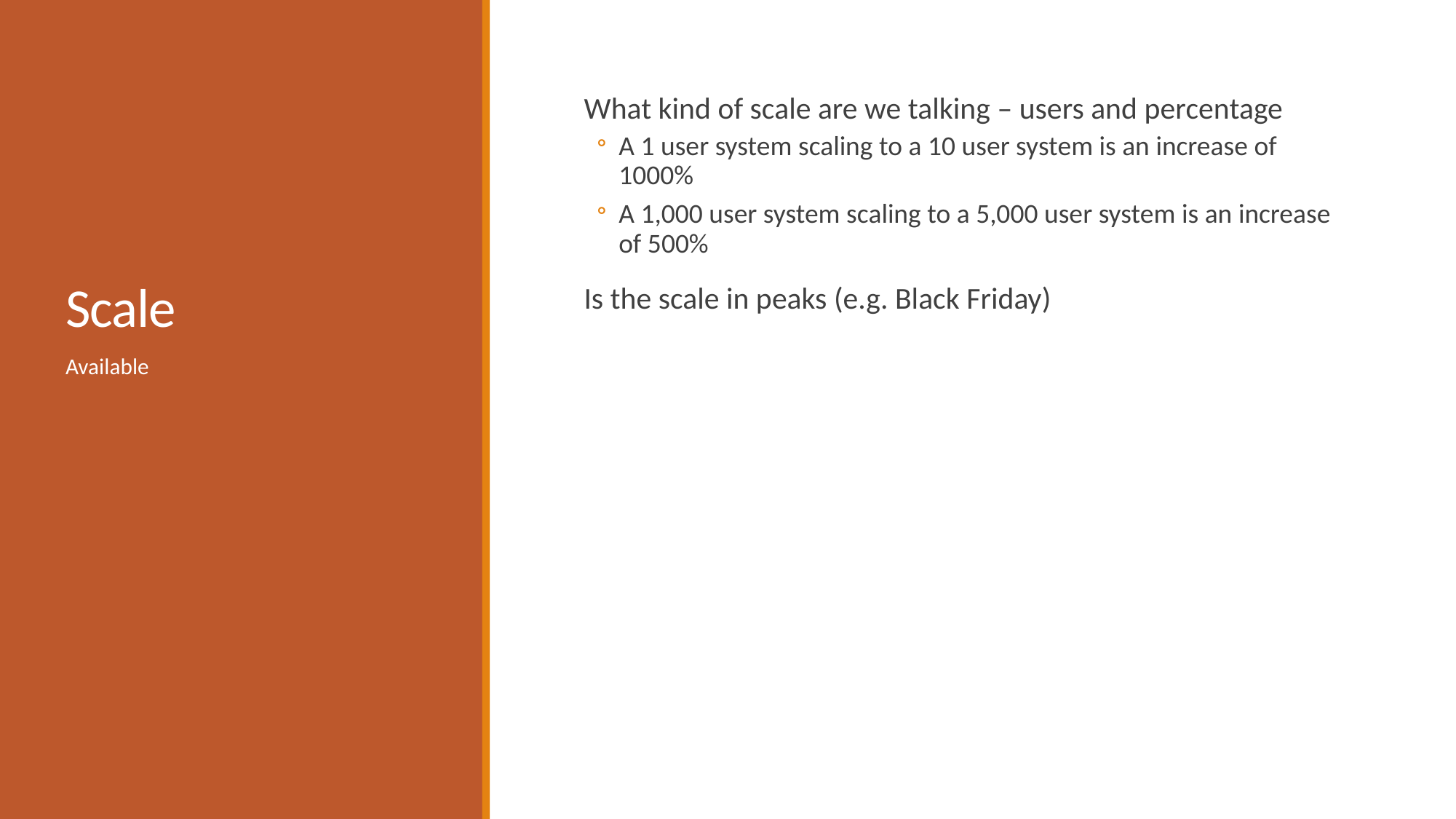

# Scale
What kind of scale are we talking – users and percentage
A 1 user system scaling to a 10 user system is an increase of 1000%
A 1,000 user system scaling to a 5,000 user system is an increase of 500%
Is the scale in peaks (e.g. Black Friday)

Available